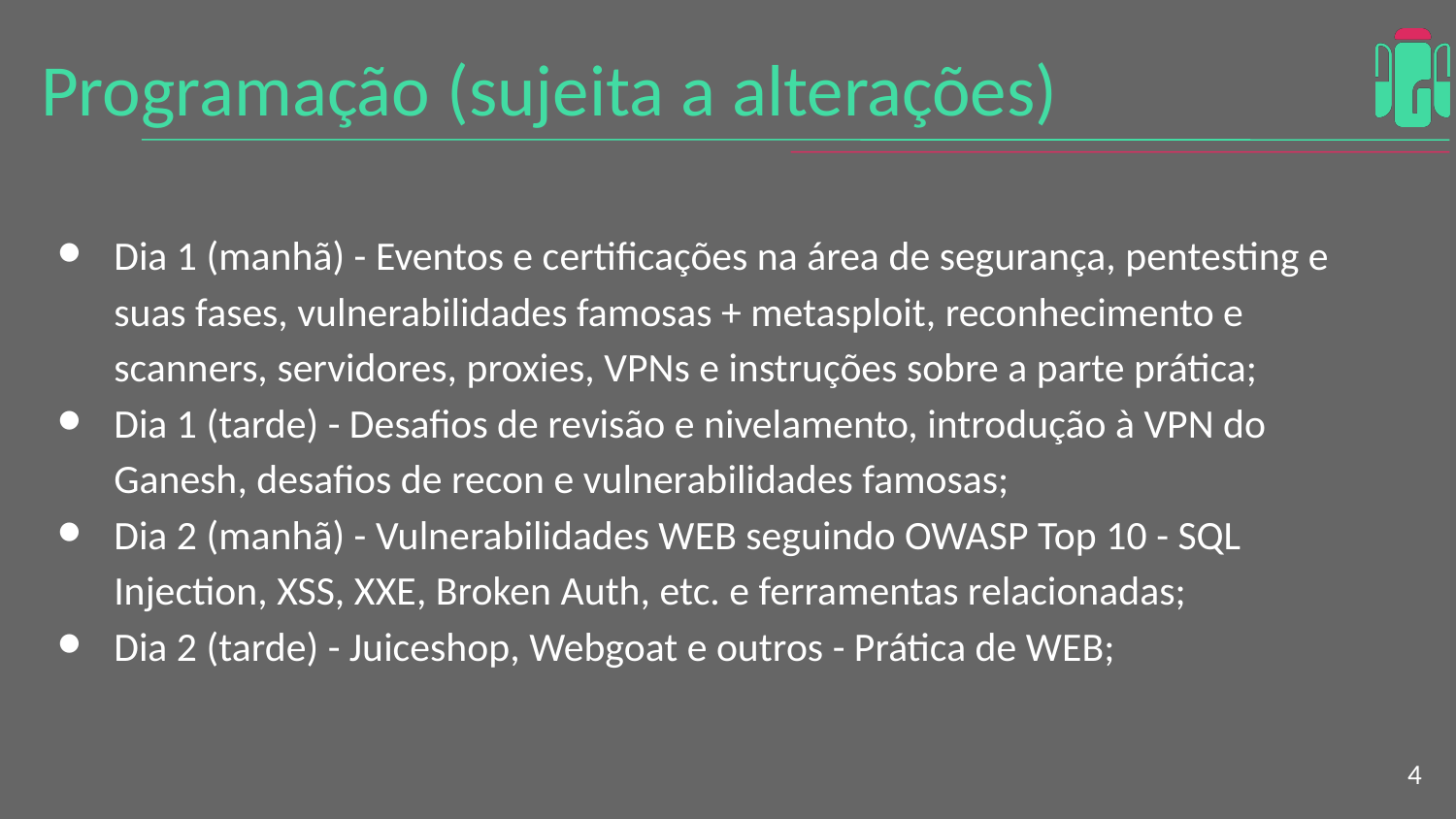

Programação (sujeita a alterações)
Dia 1 (manhã) - Eventos e certificações na área de segurança, pentesting e suas fases, vulnerabilidades famosas + metasploit, reconhecimento e scanners, servidores, proxies, VPNs e instruções sobre a parte prática;
Dia 1 (tarde) - Desafios de revisão e nivelamento, introdução à VPN do Ganesh, desafios de recon e vulnerabilidades famosas;
Dia 2 (manhã) - Vulnerabilidades WEB seguindo OWASP Top 10 - SQL Injection, XSS, XXE, Broken Auth, etc. e ferramentas relacionadas;
Dia 2 (tarde) - Juiceshop, Webgoat e outros - Prática de WEB;

4